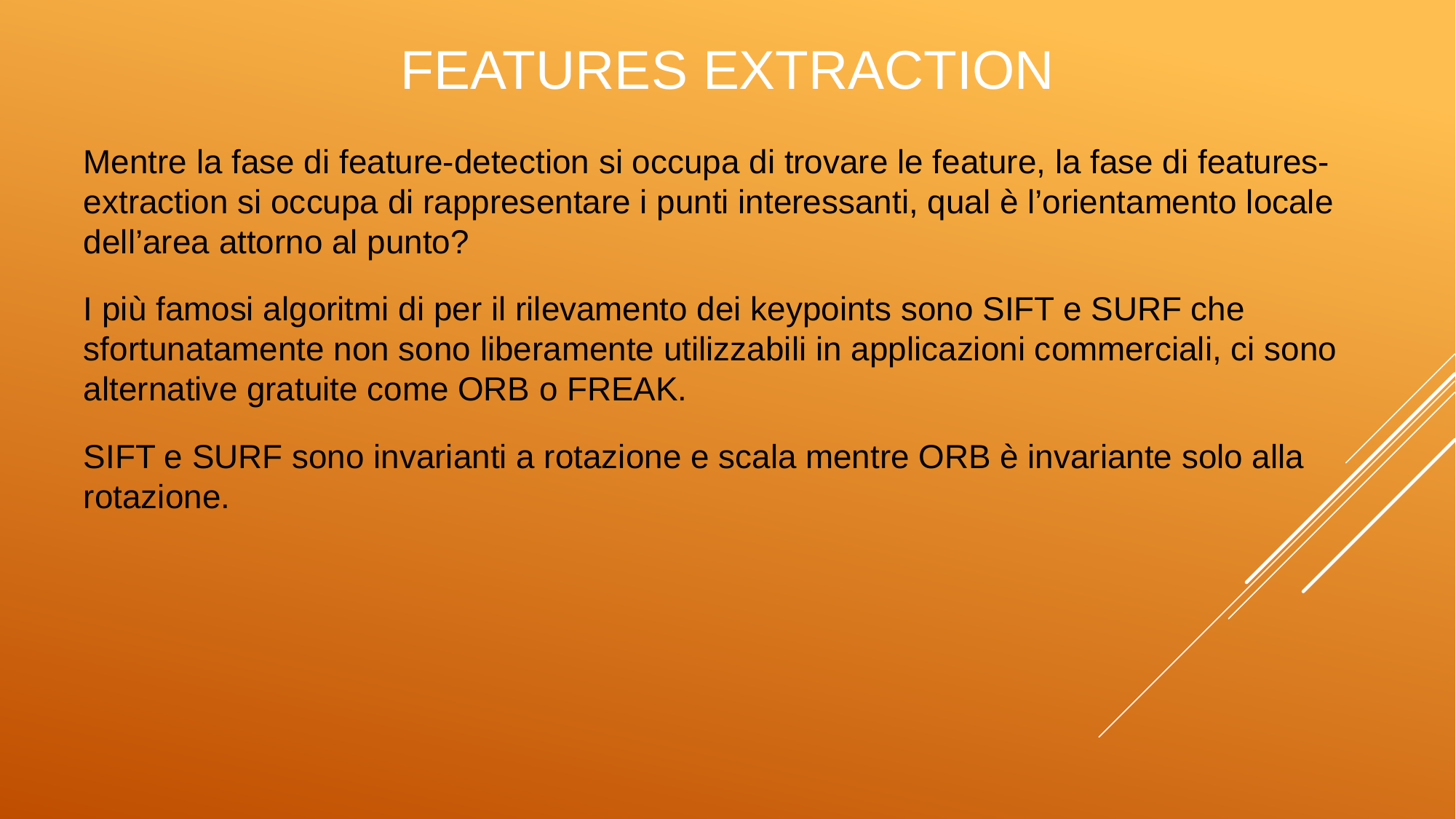

# Features extraction
Mentre la fase di feature-detection si occupa di trovare le feature, la fase di features-extraction si occupa di rappresentare i punti interessanti, qual è l’orientamento locale dell’area attorno al punto?
I più famosi algoritmi di per il rilevamento dei keypoints sono SIFT e SURF che sfortunatamente non sono liberamente utilizzabili in applicazioni commerciali, ci sono alternative gratuite come ORB o FREAK.
SIFT e SURF sono invarianti a rotazione e scala mentre ORB è invariante solo alla rotazione.